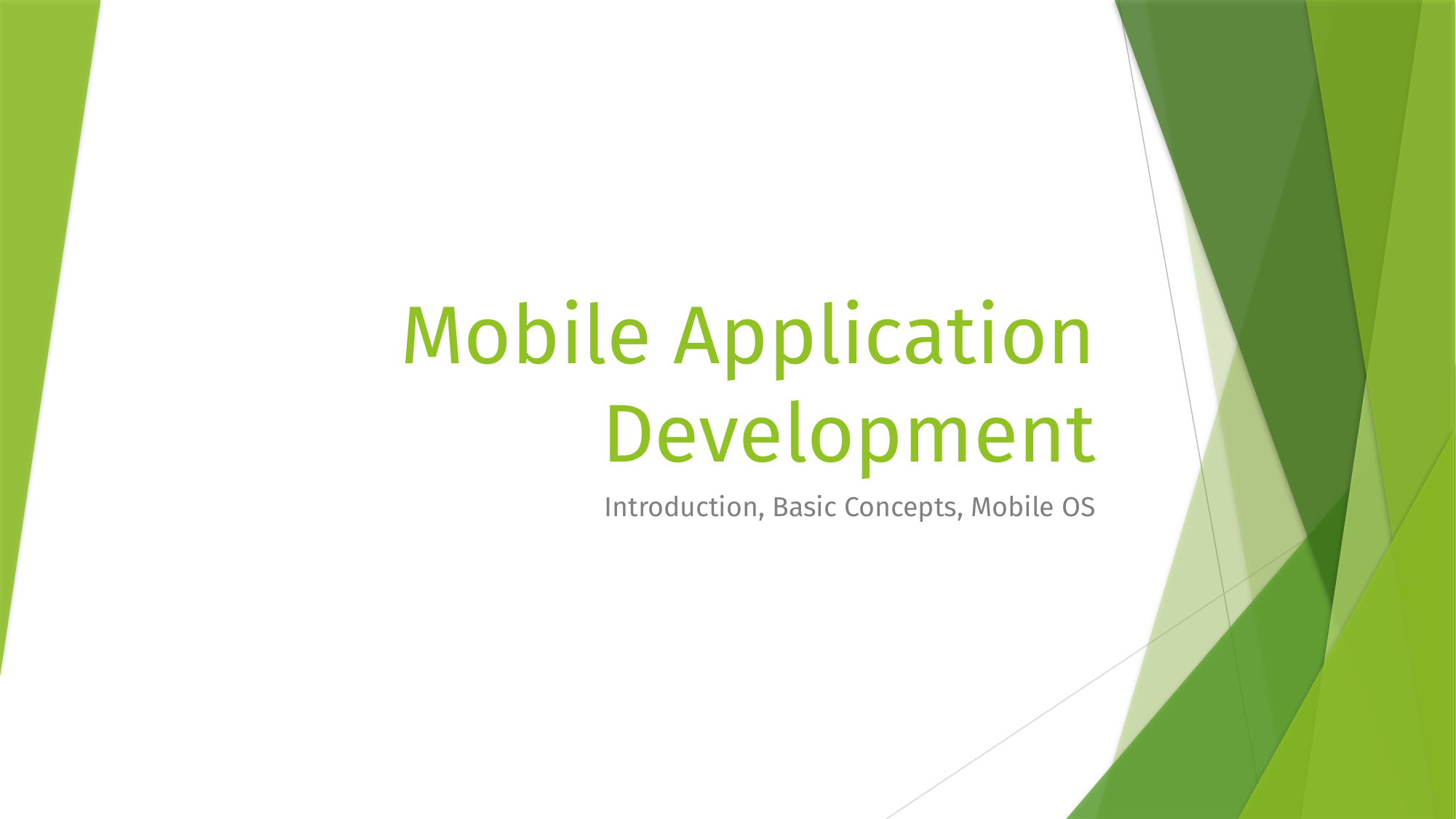

# Mobile Application Development
Introduction, Basic Concepts, Mobile OS